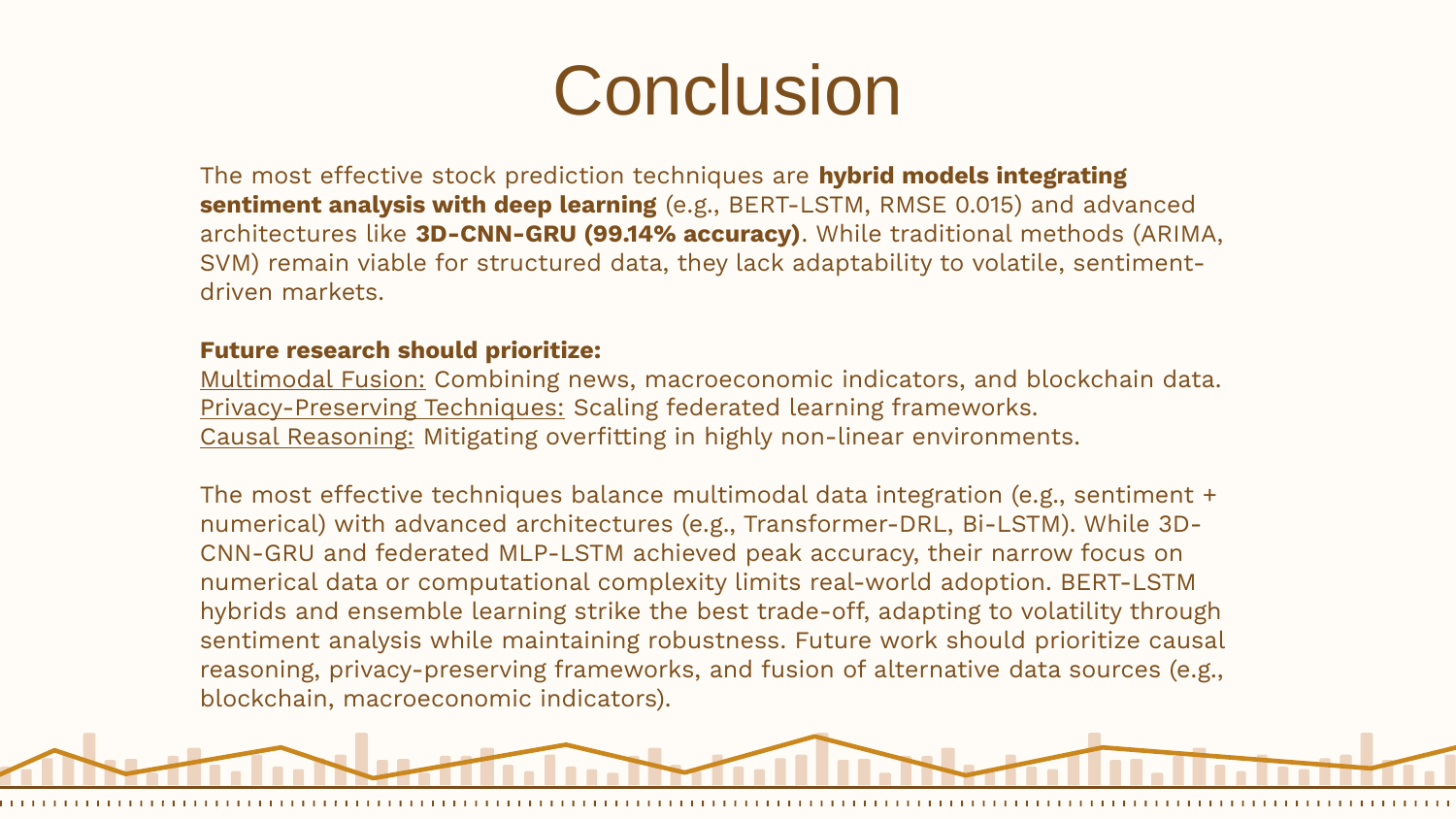

# Conclusion
The most effective stock prediction techniques are hybrid models integrating sentiment analysis with deep learning (e.g., BERT-LSTM, RMSE 0.015) and advanced architectures like 3D-CNN-GRU (99.14% accuracy). While traditional methods (ARIMA, SVM) remain viable for structured data, they lack adaptability to volatile, sentiment-driven markets.

Future research should prioritize:
Multimodal Fusion: Combining news, macroeconomic indicators, and blockchain data.
Privacy-Preserving Techniques: Scaling federated learning frameworks.
Causal Reasoning: Mitigating overfitting in highly non-linear environments.

The most effective techniques balance multimodal data integration (e.g., sentiment + numerical) with advanced architectures (e.g., Transformer-DRL, Bi-LSTM). While 3D-CNN-GRU and federated MLP-LSTM achieved peak accuracy, their narrow focus on numerical data or computational complexity limits real-world adoption. BERT-LSTM hybrids and ensemble learning strike the best trade-off, adapting to volatility through sentiment analysis while maintaining robustness. Future work should prioritize causal reasoning, privacy-preserving frameworks, and fusion of alternative data sources (e.g., blockchain, macroeconomic indicators).